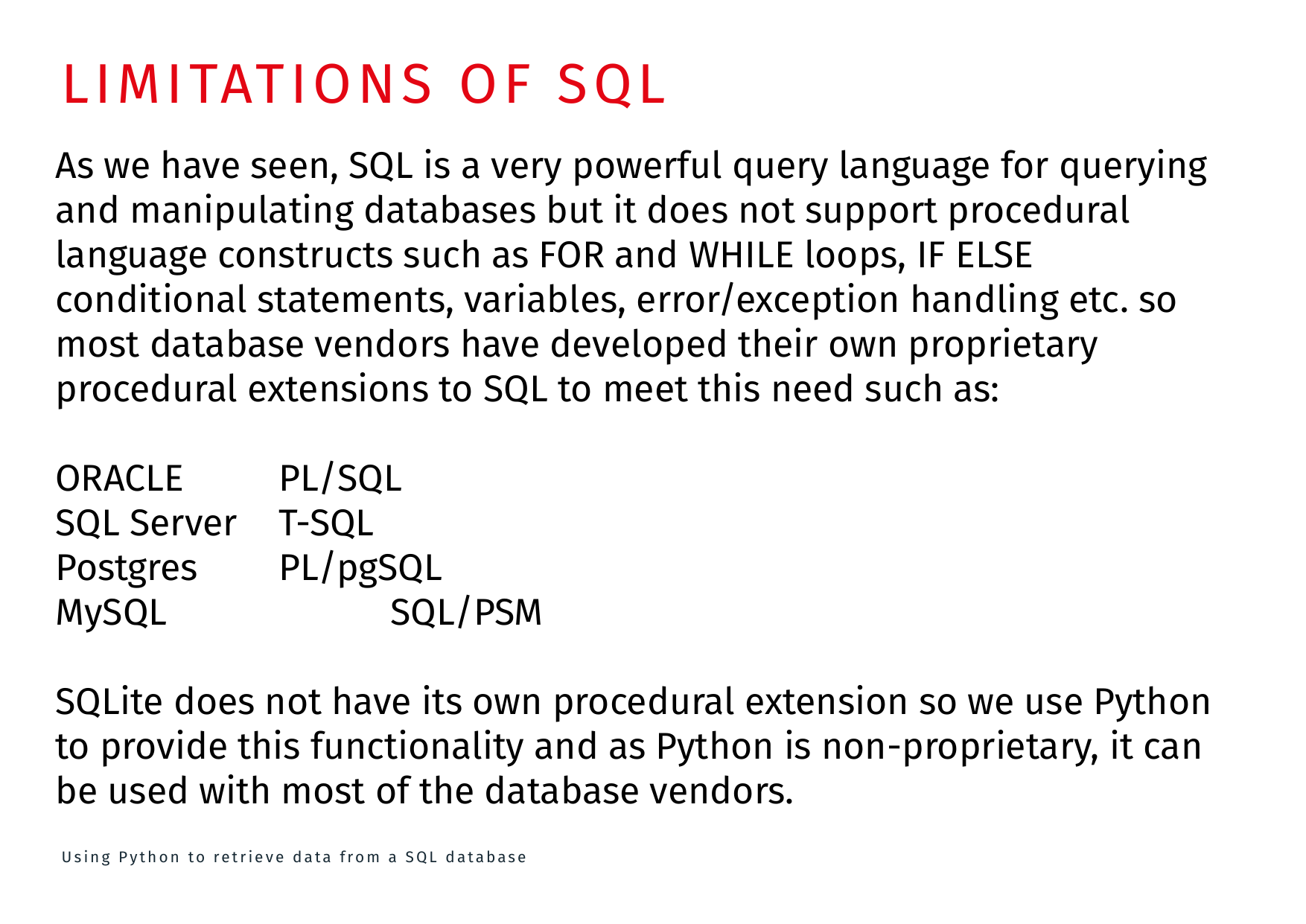

# LIMITATIONS OF SQL
As we have seen, SQL is a very powerful query language for querying and manipulating databases but it does not support procedural language constructs such as FOR and WHILE loops, IF ELSE conditional statements, variables, error/exception handling etc. so most database vendors have developed their own proprietary procedural extensions to SQL to meet this need such as:

ORACLE 	PL/SQL
SQL Server 	T-SQL
Postgres	PL/pgSQL
MySQL		SQL/PSM

SQLite does not have its own procedural extension so we use Python to provide this functionality and as Python is non-proprietary, it can be used with most of the database vendors.
Using Python to retrieve data from a SQL database